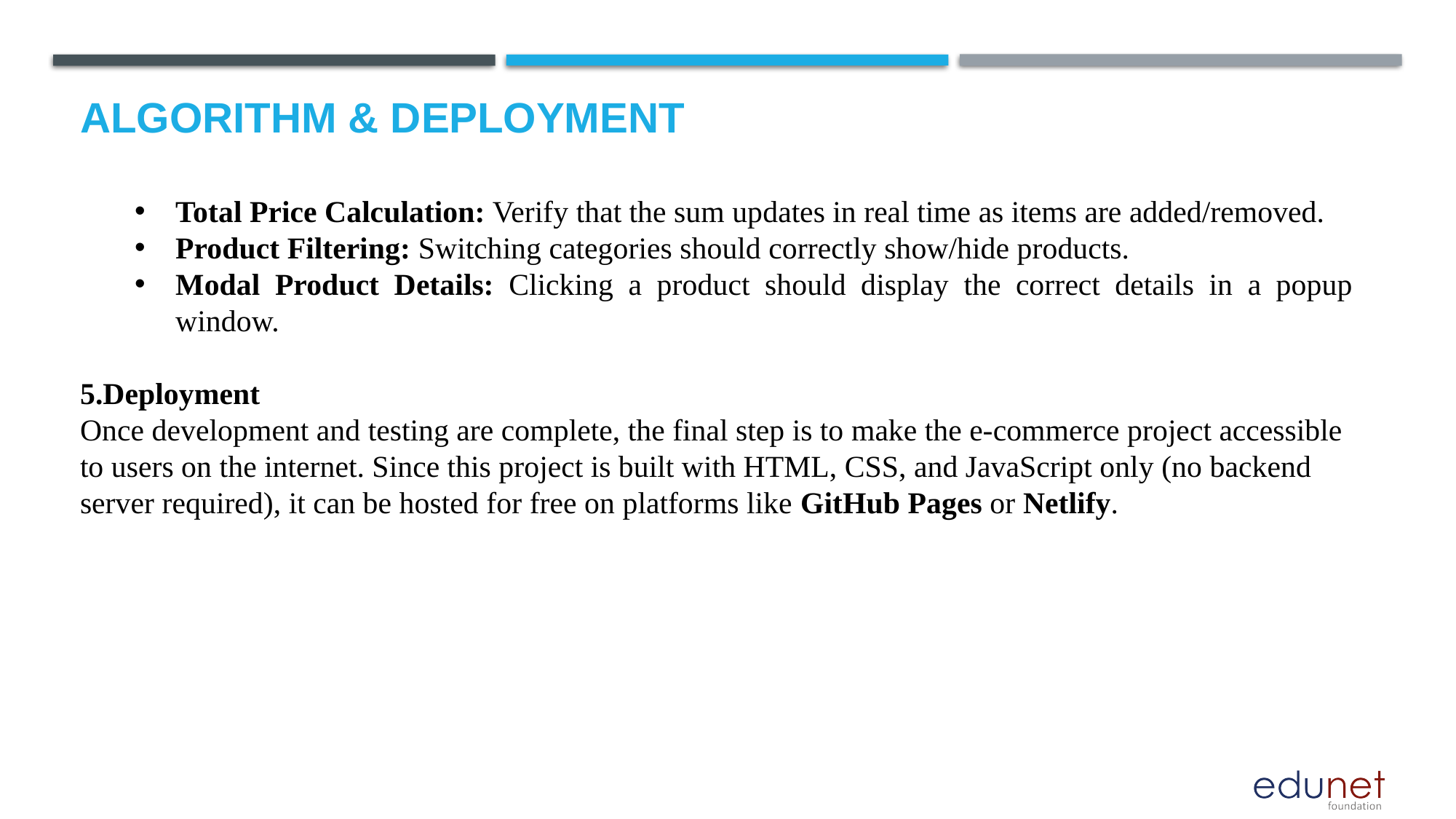

# Algorithm & Deployment
Total Price Calculation: Verify that the sum updates in real time as items are added/removed.
Product Filtering: Switching categories should correctly show/hide products.
Modal Product Details: Clicking a product should display the correct details in a popup window.

5.Deployment
Once development and testing are complete, the final step is to make the e-commerce project accessible to users on the internet. Since this project is built with HTML, CSS, and JavaScript only (no backend server required), it can be hosted for free on platforms like GitHub Pages or Netlify.